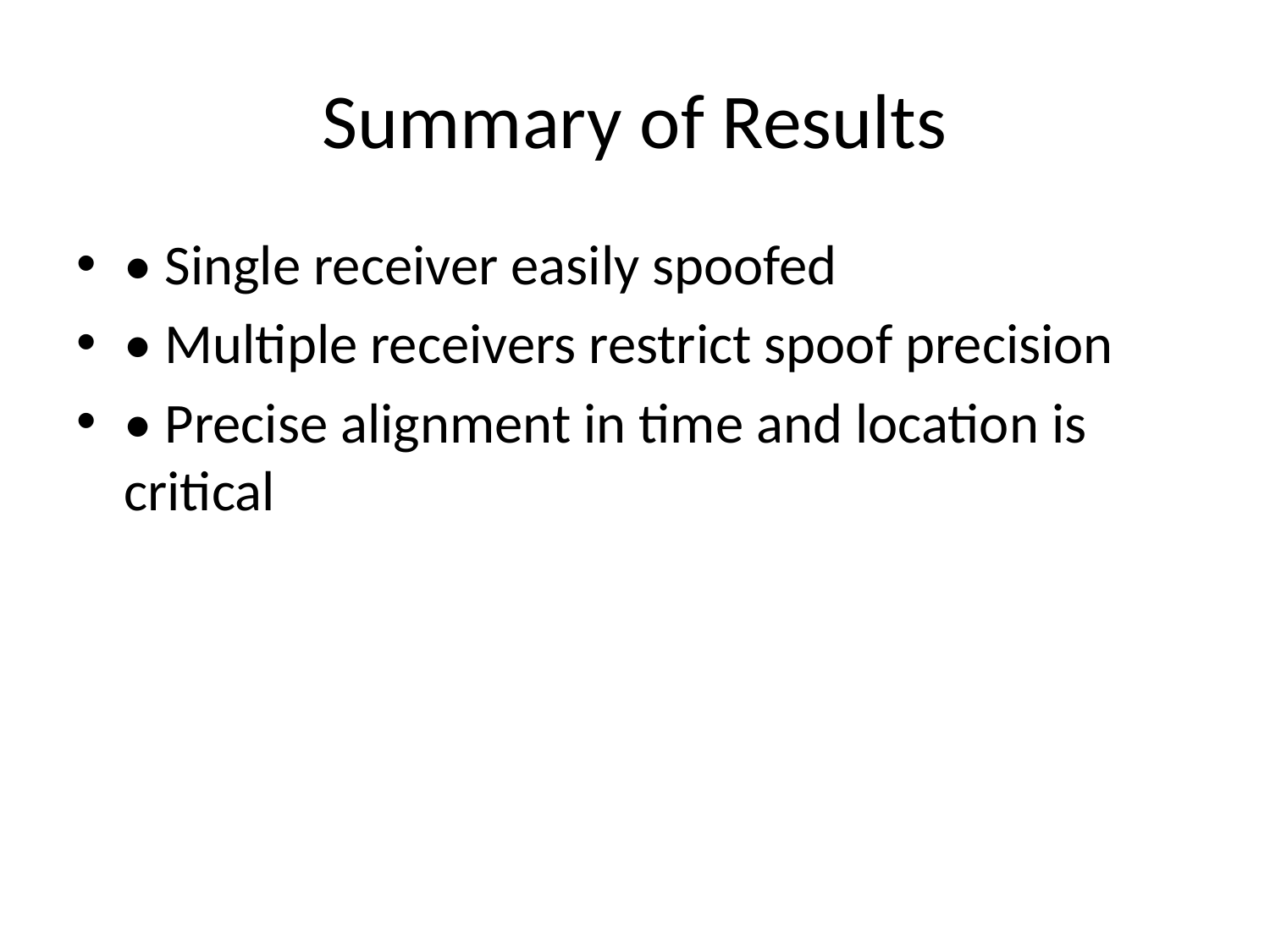

# Summary of Results
• Single receiver easily spoofed
• Multiple receivers restrict spoof precision
• Precise alignment in time and location is critical